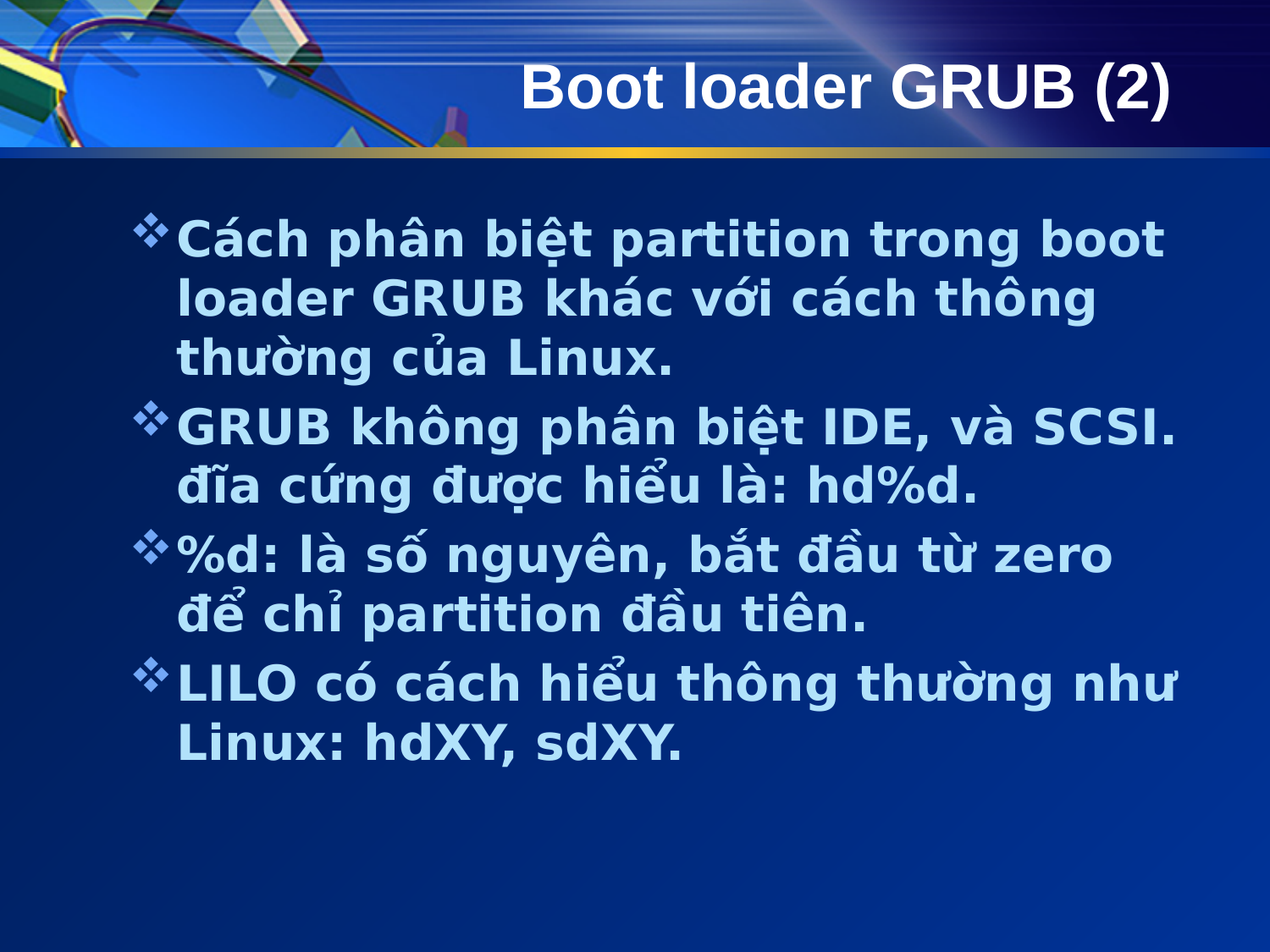

# Boot loader GRUB (2)
Cách phân biệt partition trong boot loader GRUB khác với cách thông thường của Linux.
GRUB không phân biệt IDE, và SCSI. đĩa cứng được hiểu là: hd%d.
%d: là số nguyên, bắt đầu từ zero để chỉ partition đầu tiên.
LILO có cách hiểu thông thường như Linux: hdXY, sdXY.